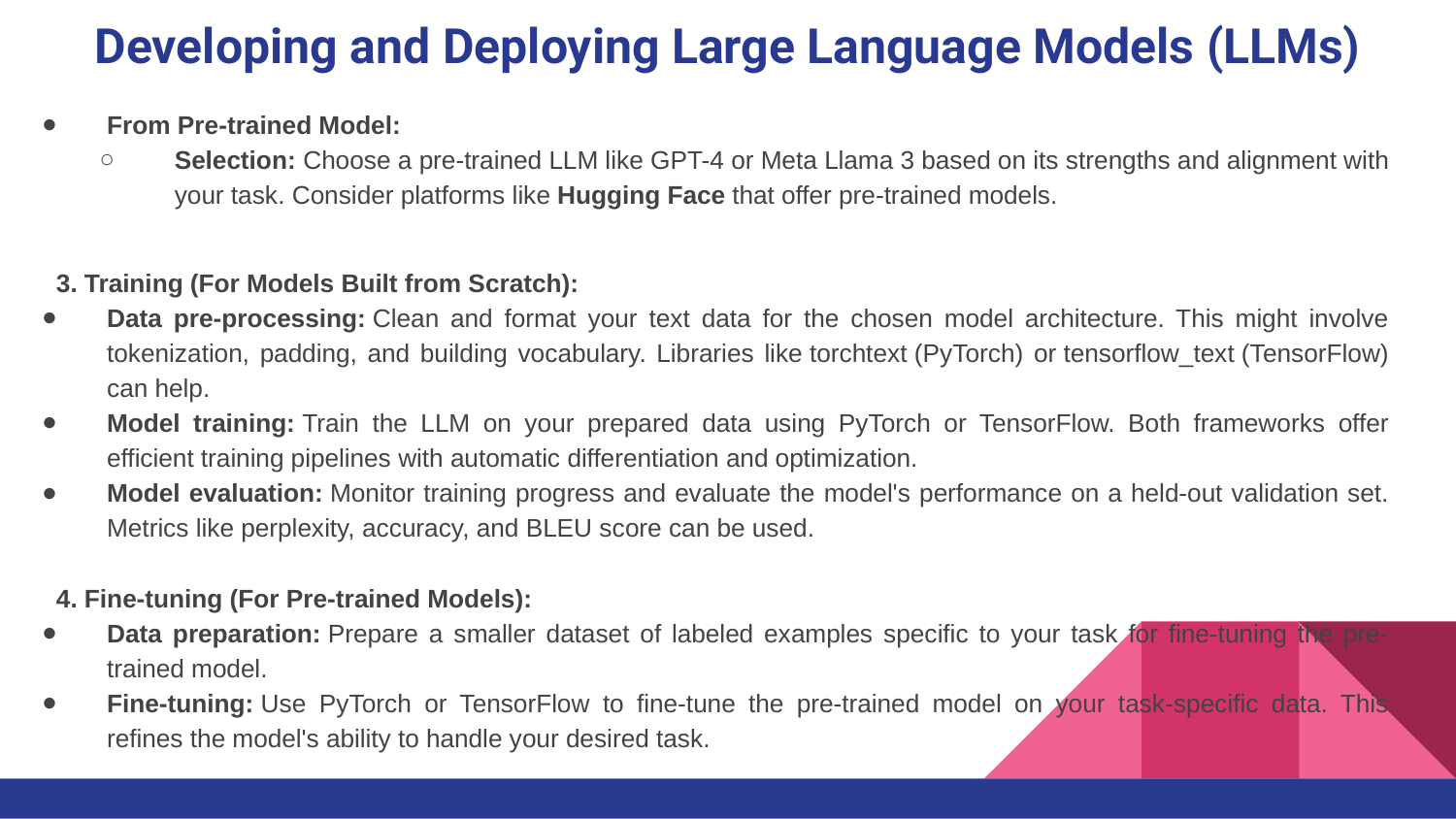

# Developing and Deploying Large Language Models (LLMs)
From Pre-trained Model:
Selection: Choose a pre-trained LLM like GPT-4 or Meta Llama 3 based on its strengths and alignment with your task. Consider platforms like Hugging Face that offer pre-trained models.

3. Training (For Models Built from Scratch):
Data pre-processing: Clean and format your text data for the chosen model architecture. This might involve tokenization, padding, and building vocabulary. Libraries like torchtext (PyTorch) or tensorflow_text (TensorFlow) can help.
Model training: Train the LLM on your prepared data using PyTorch or TensorFlow. Both frameworks offer efficient training pipelines with automatic differentiation and optimization.
Model evaluation: Monitor training progress and evaluate the model's performance on a held-out validation set. Metrics like perplexity, accuracy, and BLEU score can be used.

4. Fine-tuning (For Pre-trained Models):
Data preparation: Prepare a smaller dataset of labeled examples specific to your task for fine-tuning the pre-trained model.
Fine-tuning: Use PyTorch or TensorFlow to fine-tune the pre-trained model on your task-specific data. This refines the model's ability to handle your desired task.